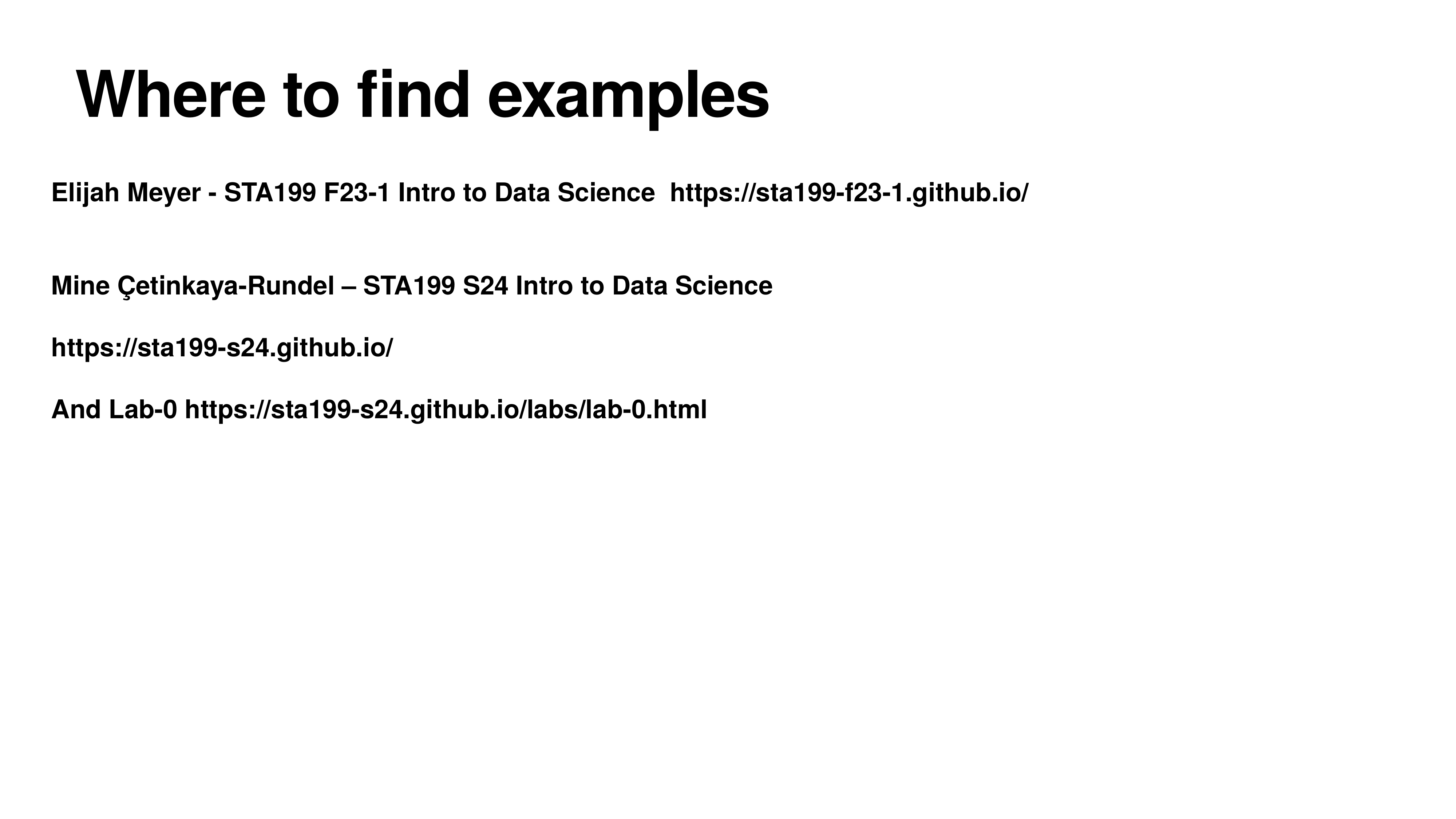

# Where to find examples

Elijah Meyer - STA199 F23-1 Intro to Data Science  https://sta199-f23-1.github.io/

Mine Çetinkaya-Rundel – STA199 S24 Intro to Data Science

https://sta199-s24.github.io/

And Lab-0 https://sta199-s24.github.io/labs/lab-0.html